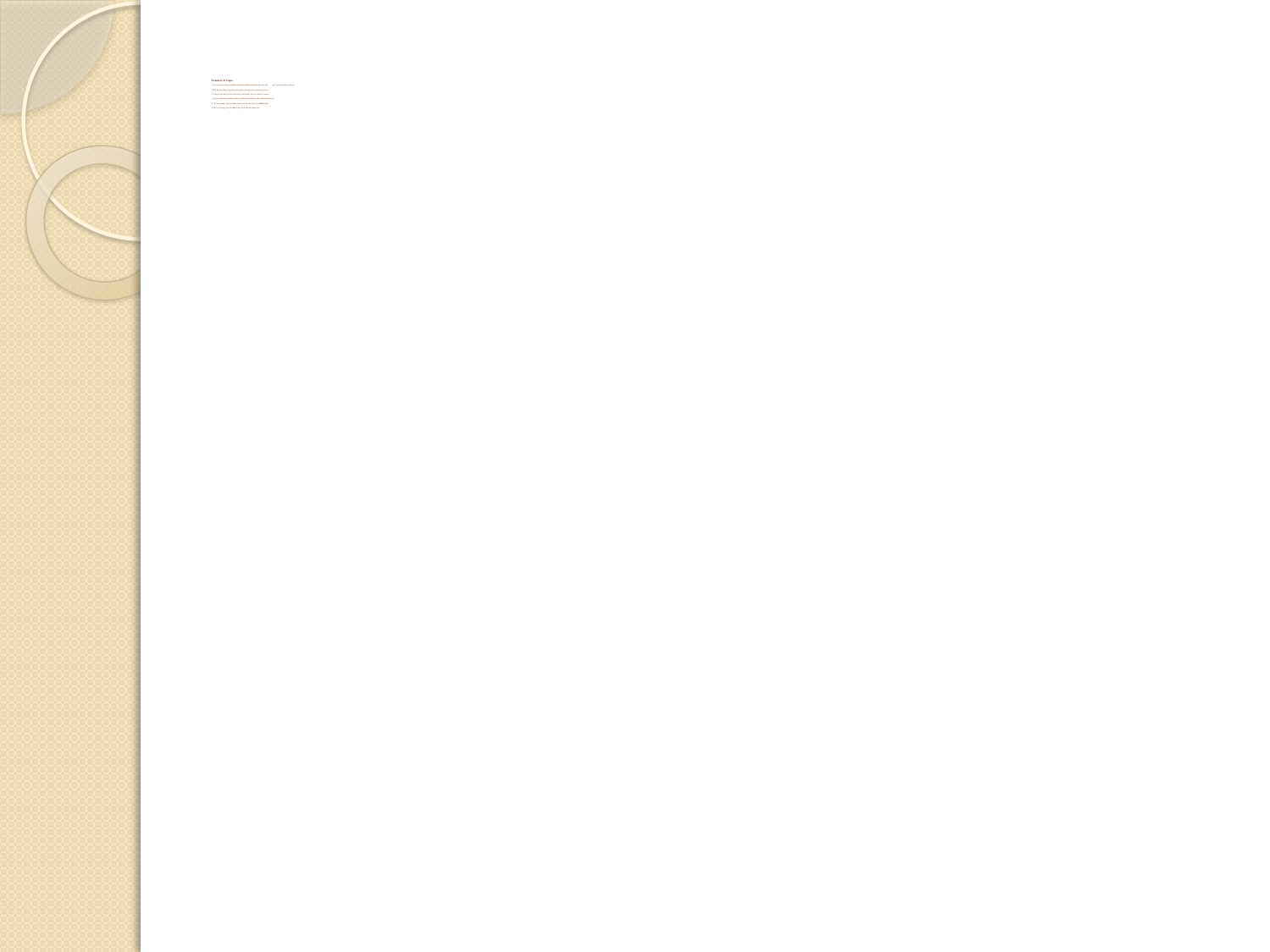

# Features of  Caps:- 1.You can get an Interest-Rate Cap from a bank other than the one who          gave you the original loan. 2.The Interest-Rate Cap does not need to be based on a particular loan. 3.You can use the cap for any loans you already have or expect to have. 4.We provide Interest-Rate Caps in US Dollars and the other major currencies. 5. We can arrange Interest-Rate Caps on Libor and also the BMA index 6.We can arrange Interest-Rate Caps for different maturities.